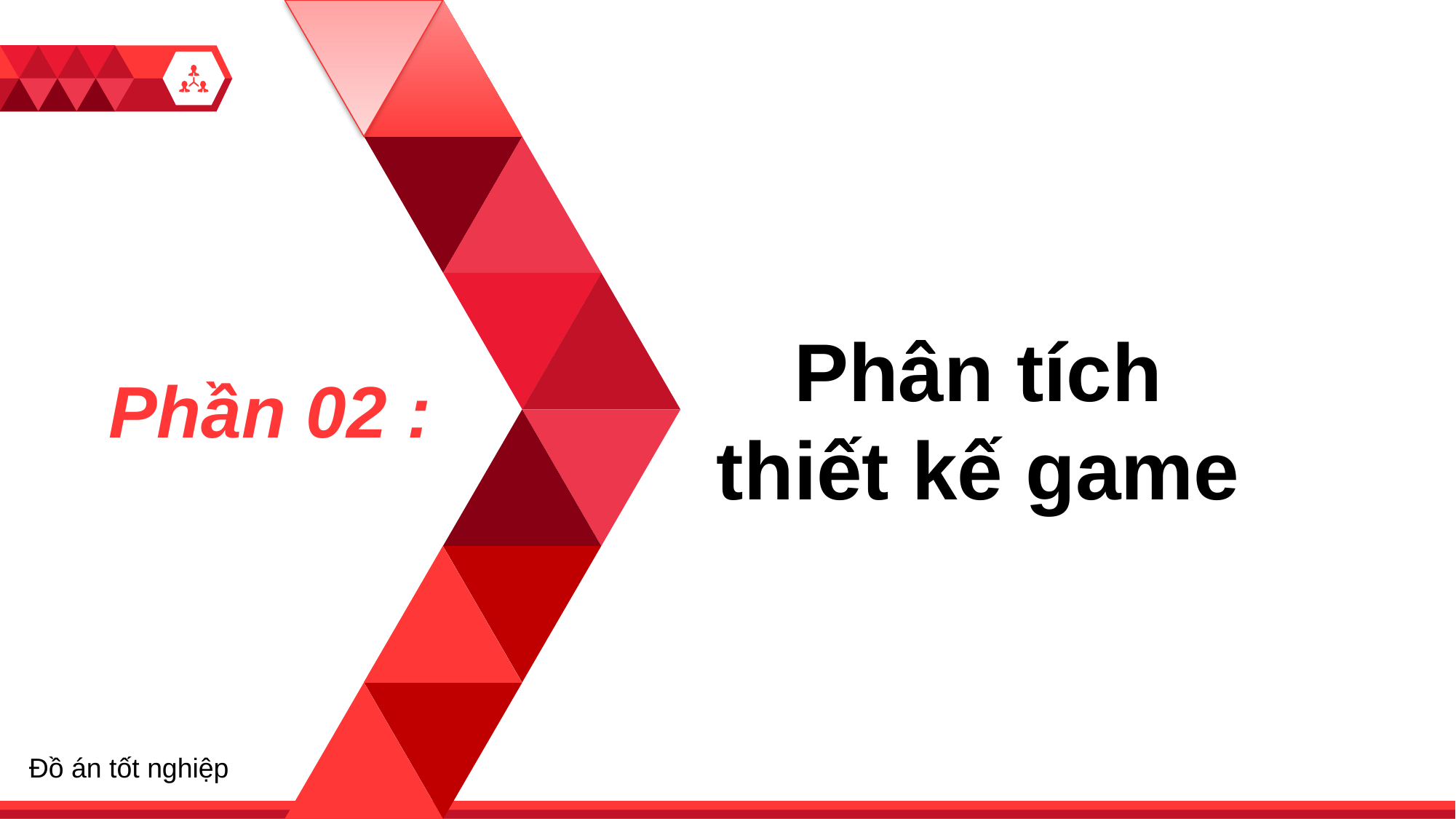

1
Phân tích thiết kế game
Phần 02 :
Đồ án tốt nghiệp